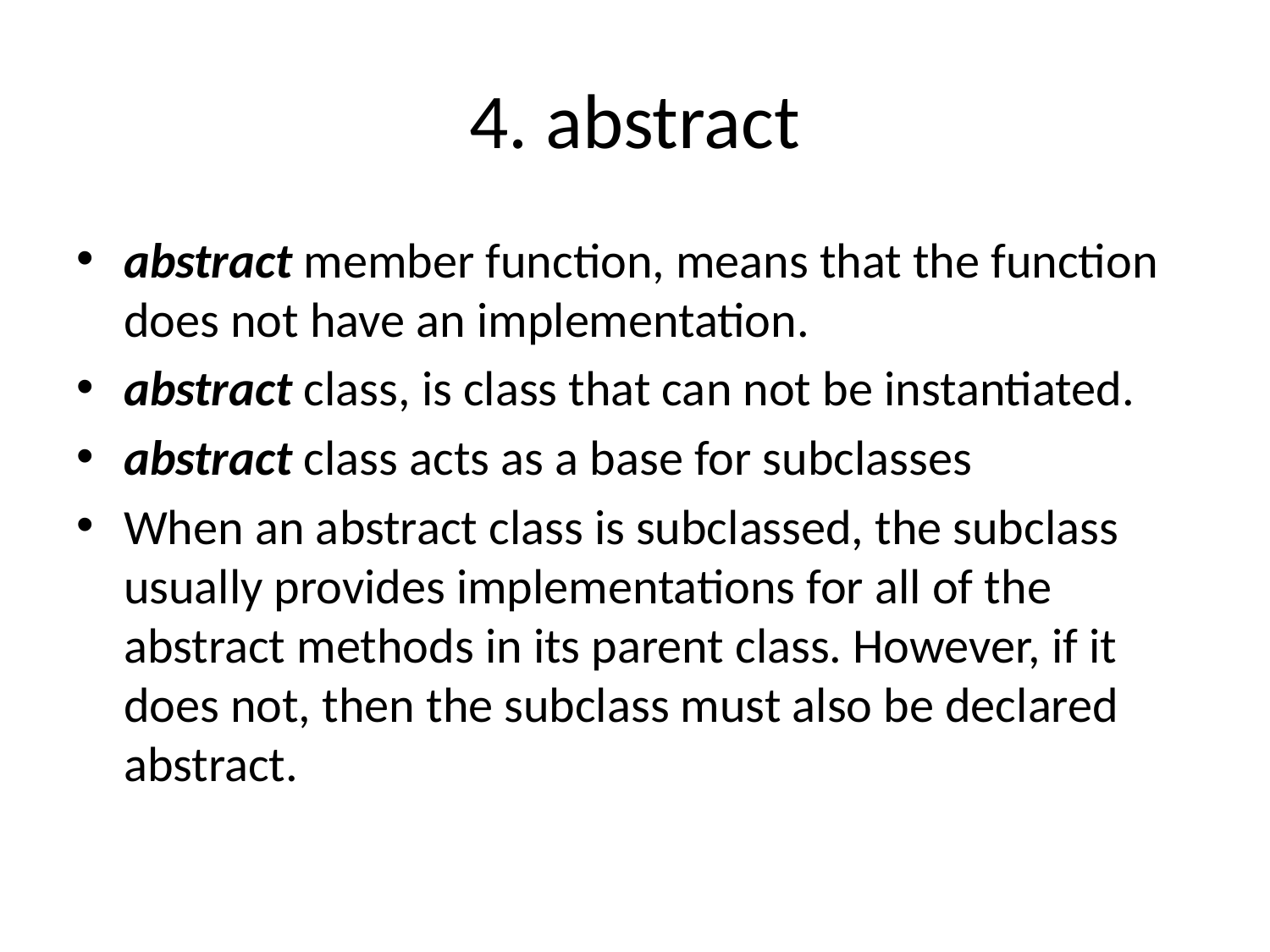

# 4. abstract
abstract member function, means that the function does not have an implementation.
abstract class, is class that can not be instantiated.
abstract class acts as a base for subclasses
When an abstract class is subclassed, the subclass usually provides implementations for all of the abstract methods in its parent class. However, if it does not, then the subclass must also be declared abstract.